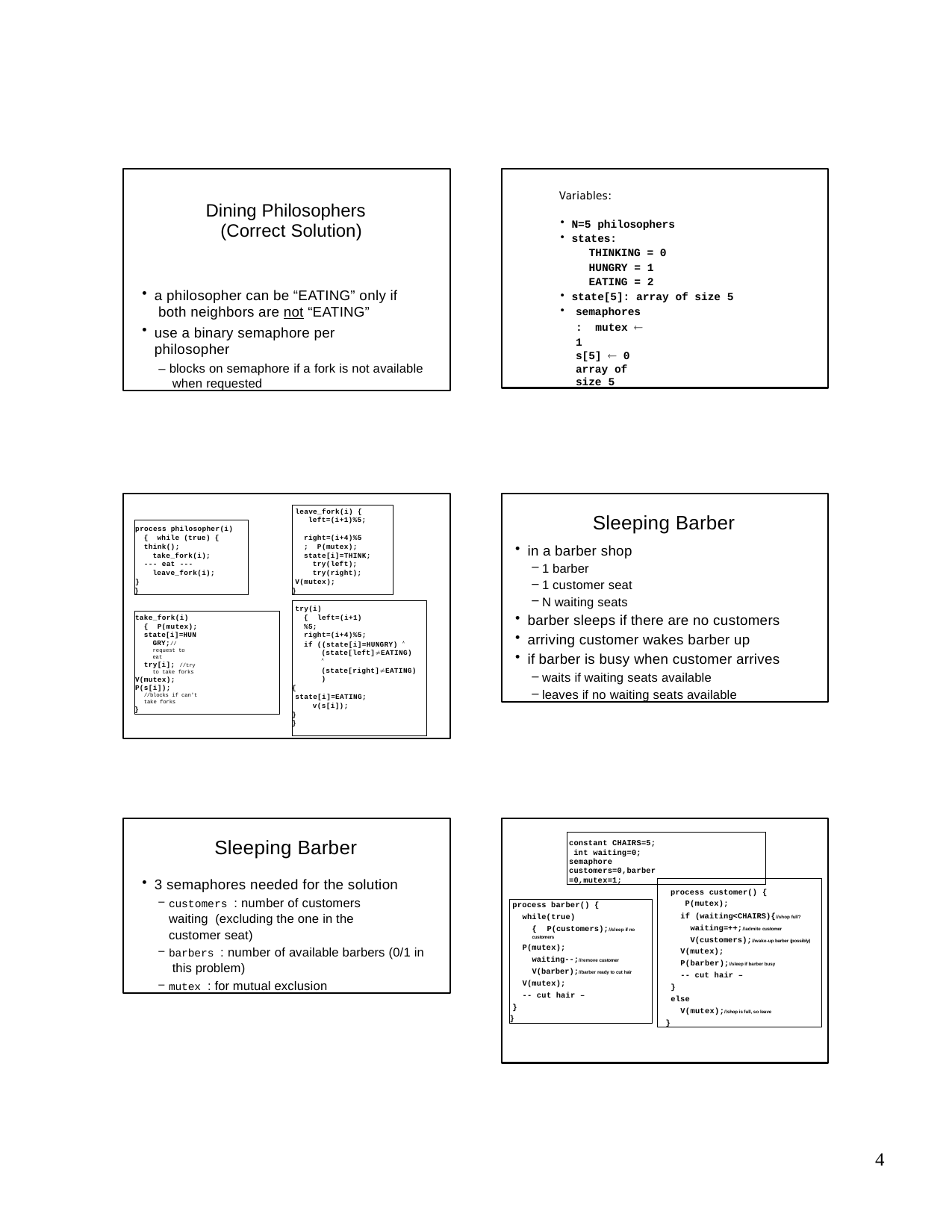

Dining Philosophers  (Correct Solution)

a philosopher can be “EATING” only if  both neighbors are not “EATING”
use a binary semaphore per philosopher
– blocks on semaphore if a fork is not available  when requested

Variables:

N=5 philosophers
states:
THINKING = 0
HUNGRY = 1
EATING = 2
state[5]: array of size 5
semaphores:  mutex ← 1
s[5] ← 0 array of size 5

Sleeping Barber
in a barber shop
1 barber
1 customer seat
N waiting seats
barber sleeps if there are no customers
arriving customer wakes barber up
if barber is busy when customer arrives
waits if waiting seats available
leaves if no waiting seats available
leave_fork(i) {  left=(i+1)%5;  right=(i+4)%5;  P(mutex);
state[i]=THINK;  try(left);  try(right);
V(mutex);
}
process philosopher(i){  while (true) {
think();  take_fork(i);
--- eat ---  leave_fork(i);
}
}
try(i) {  left=(i+1)%5;  right=(i+4)%5;
if ((state[i]=HUNGRY) ∧ (state[left]≠EATING) ∧ (state[right]≠EATING))
{
state[i]=EATING;  v(s[i]);
}
}
take_fork(i) {  P(mutex);
state[i]=HUNGRY;//request to eat
try[i]; //try to take forks
V(mutex);
P(s[i]); //blocks if can't take forks
}
Sleeping Barber
3 semaphores needed for the solution
customers : number of customers waiting  (excluding the one in the customer seat)
barbers : number of available barbers (0/1 in  this problem)
mutex : for mutual exclusion

constant CHAIRS=5;  int waiting=0;
semaphore customers=0,barber=0,mutex=1;
process customer() {  P(mutex);
if (waiting<CHAIRS){//shop full?  waiting=++;//admite customer  V(customers);//wake-up barber (possibly)
V(mutex);
P(barber);//sleep if barber busy
-- cut hair –
}
else
V(mutex);//shop is full, so leave
}
process barber() {
while(true) {  P(customers);//sleep if no customers
P(mutex);
waiting--;//remove customer
V(barber);//barber ready to cut hair
V(mutex);
-- cut hair –
}
}
4